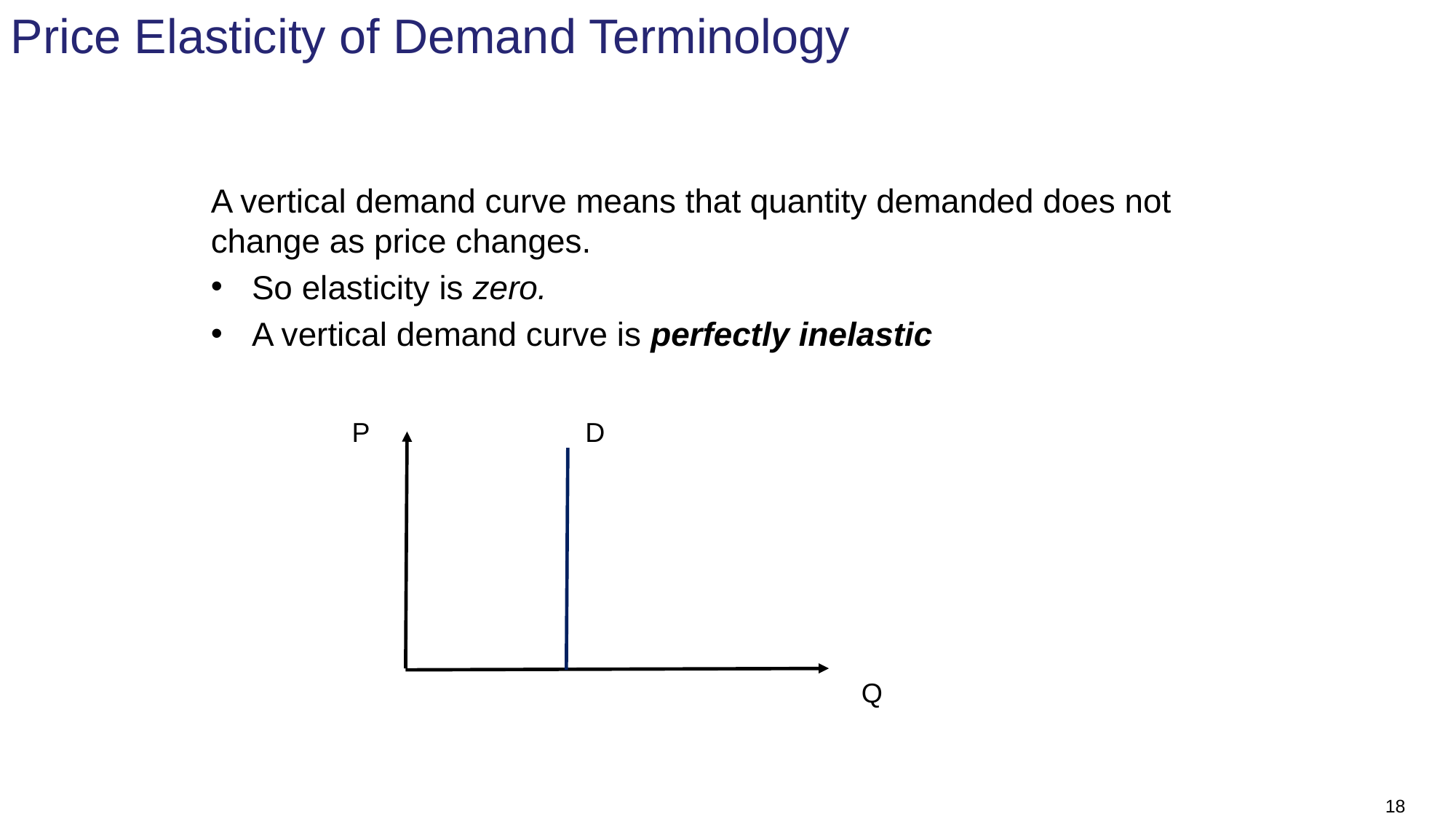

# Price Elasticity of Demand Terminology
A vertical demand curve means that quantity demanded does not change as price changes.
So elasticity is zero.
A vertical demand curve is perfectly inelastic

P
D
Q